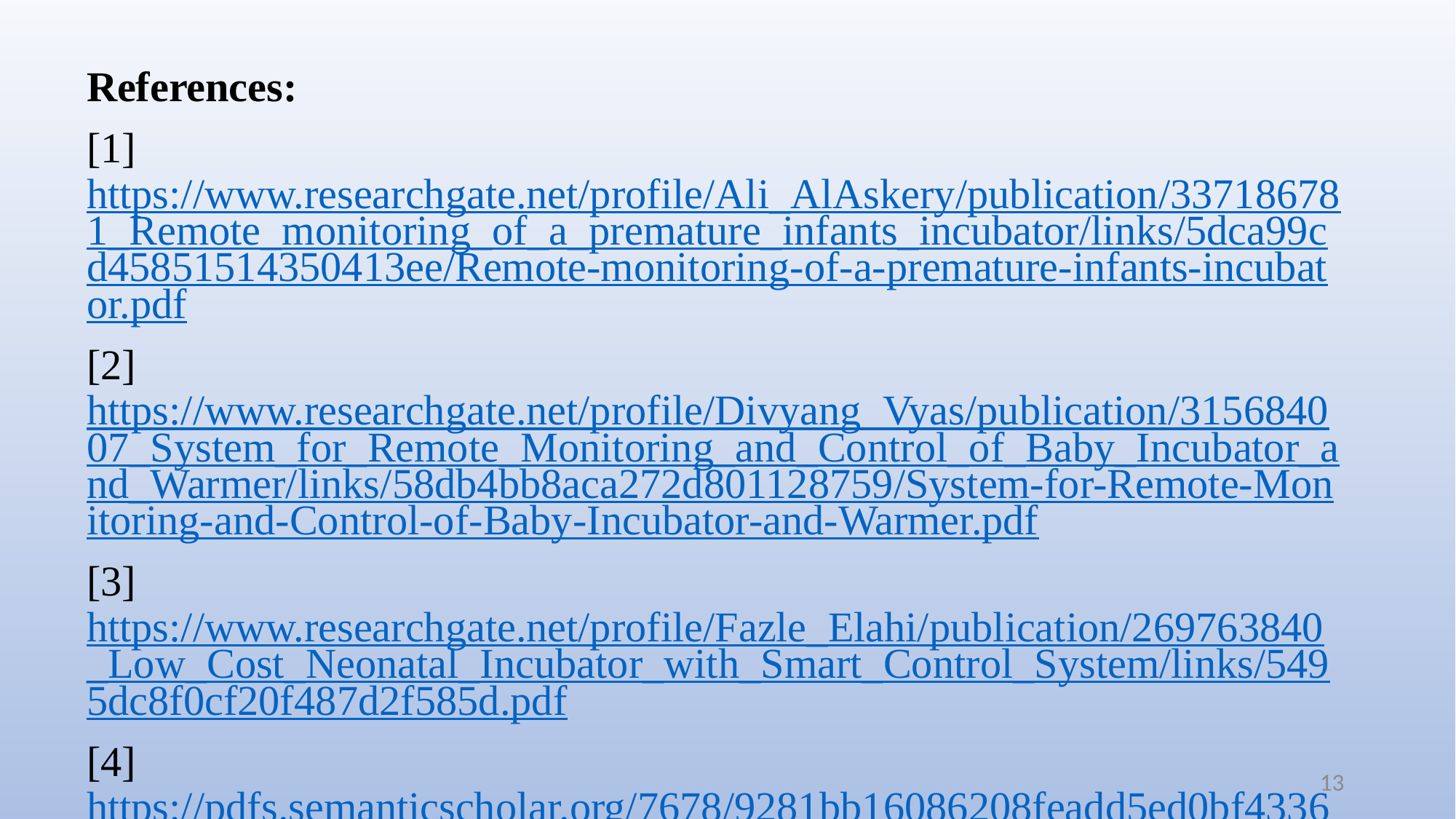

#
References:
[1]https://www.researchgate.net/profile/Ali_AlAskery/publication/337186781_Remote_monitoring_of_a_premature_infants_incubator/links/5dca99cd45851514350413ee/Remote-monitoring-of-a-premature-infants-incubator.pdf
[2]https://www.researchgate.net/profile/Divyang_Vyas/publication/315684007_System_for_Remote_Monitoring_and_Control_of_Baby_Incubator_and_Warmer/links/58db4bb8aca272d801128759/System-for-Remote-Monitoring-and-Control-of-Baby-Incubator-and-Warmer.pdf
[3]https://www.researchgate.net/profile/Fazle_Elahi/publication/269763840_Low_Cost_Neonatal_Incubator_with_Smart_Control_System/links/5495dc8f0cf20f487d2f585d.pdf
[4]https://pdfs.semanticscholar.org/7678/9281bb16086208feadd5ed0bf43366d22b9a.pdf

13